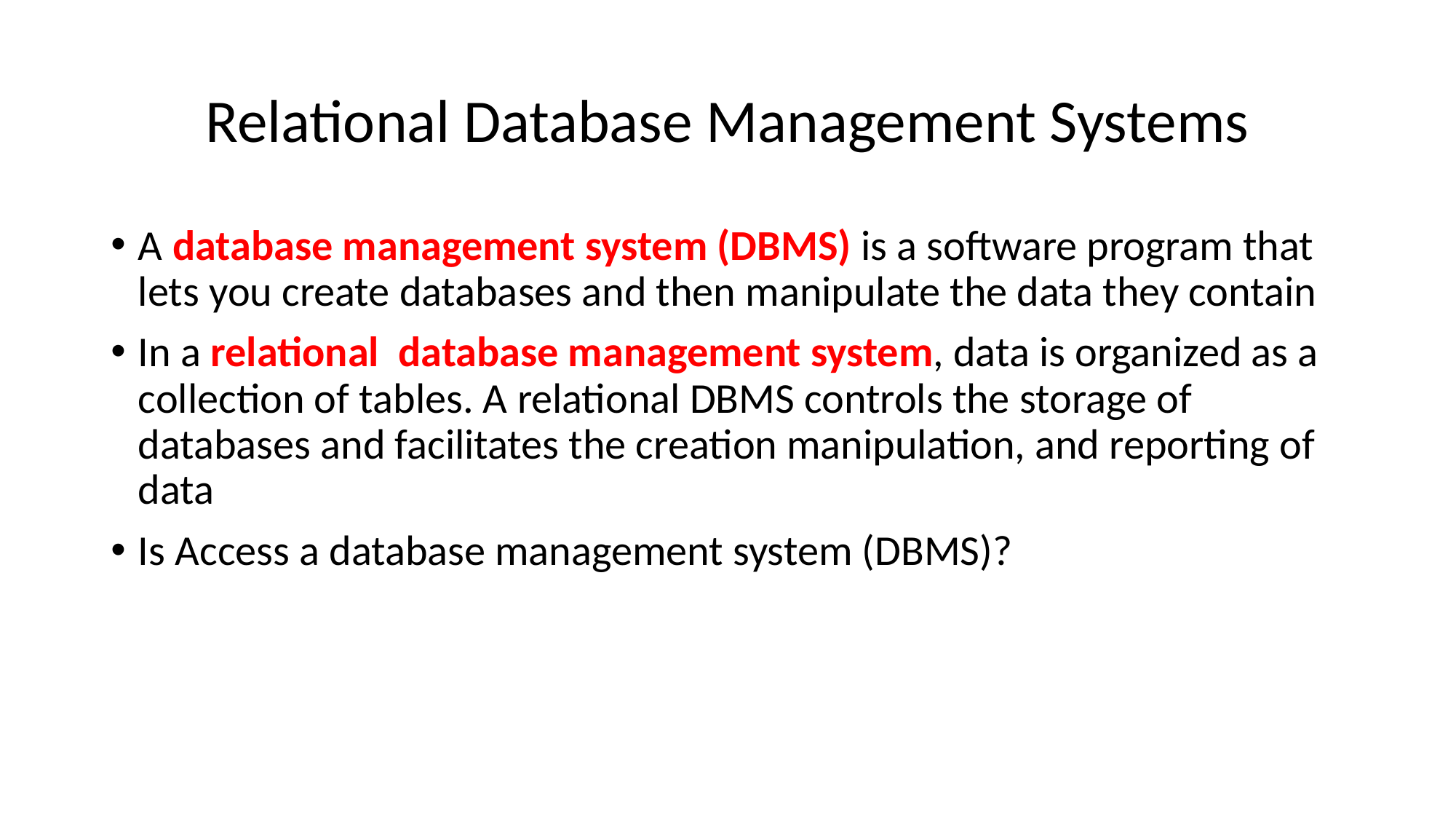

# Relational Database Management Systems
A database management system (DBMS) is a software program that lets you create databases and then manipulate the data they contain
In a relational  database management system, data is organized as a
collection of tables. A relational DBMS controls the storage of databases and facilitates the creation manipulation, and reporting of data
Is Access a database management system (DBMS)?